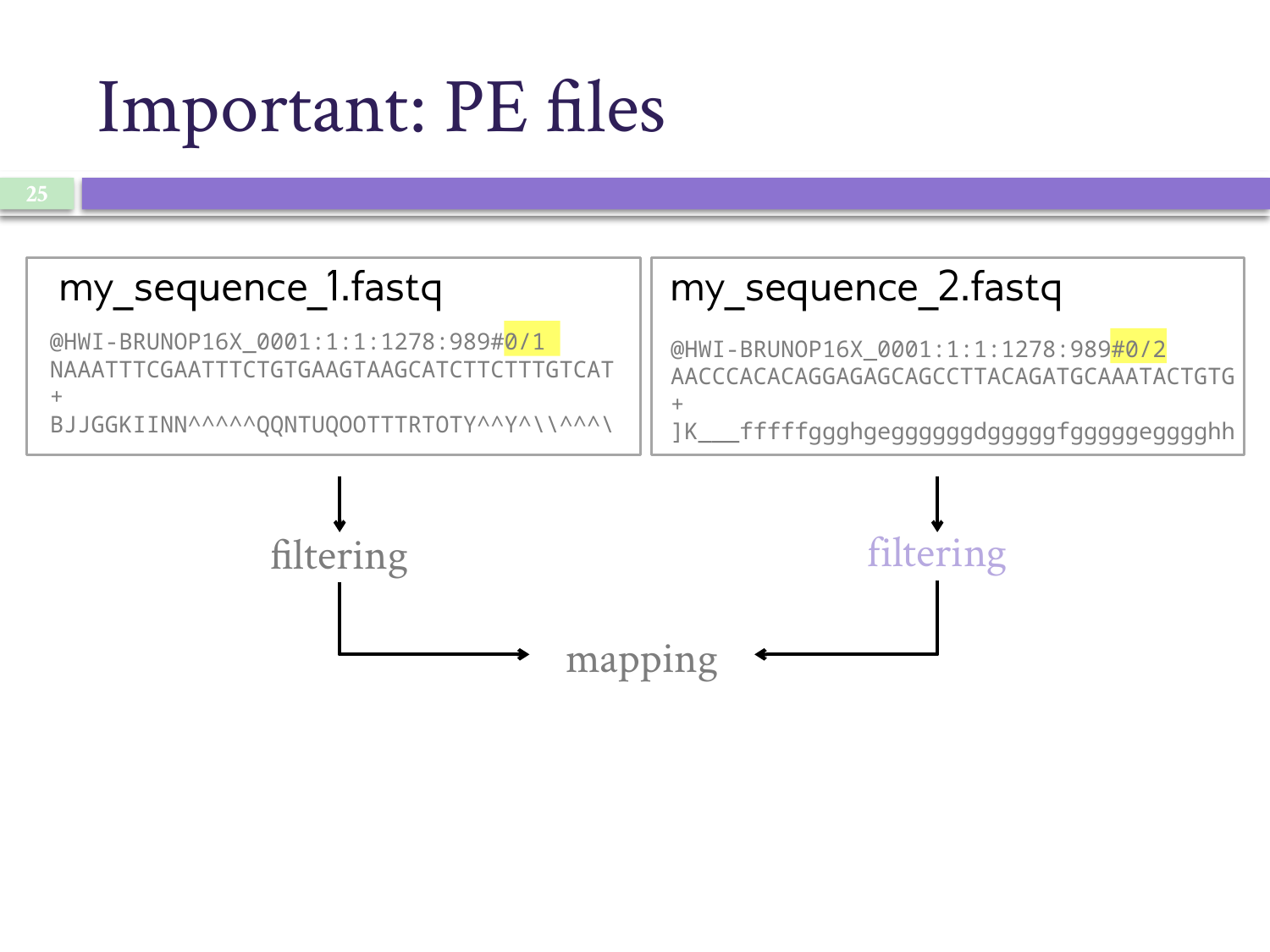

# Important: PE files
25
my_sequence_1.fastq

@HWI-BRUNOP16X_0001:1:1:1278:989#0/1
NAAATTTCGAATTTCTGTGAAGTAAGCATCTTCTTTGTCAT
+
BJJGGKIINN^^^^^QQNTUQOOTTTRTOTY^^Y^\\^^^\
my_sequence_2.fastq

@HWI-BRUNOP16X_0001:1:1:1278:989#0/2
AACCCACACAGGAGAGCAGCCTTACAGATGCAAATACTGTG
+
]K___fffffggghgeggggggdgggggfgggggegggghh

filtering
filtering
mapping